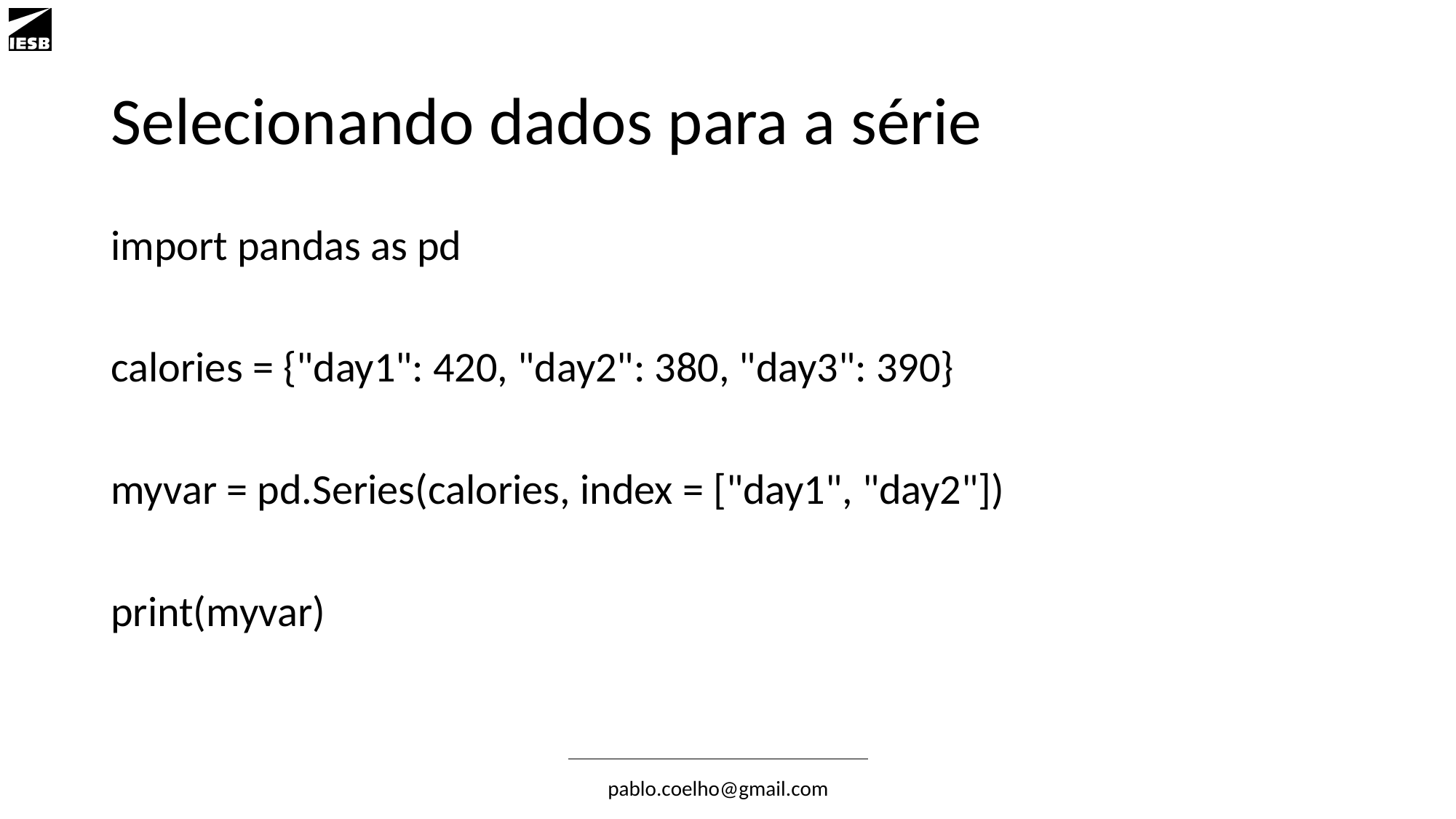

# Selecionando dados para a série
import pandas as pd

calories = {"day1": 420, "day2": 380, "day3": 390}

myvar = pd.Series(calories, index = ["day1", "day2"])

print(myvar)